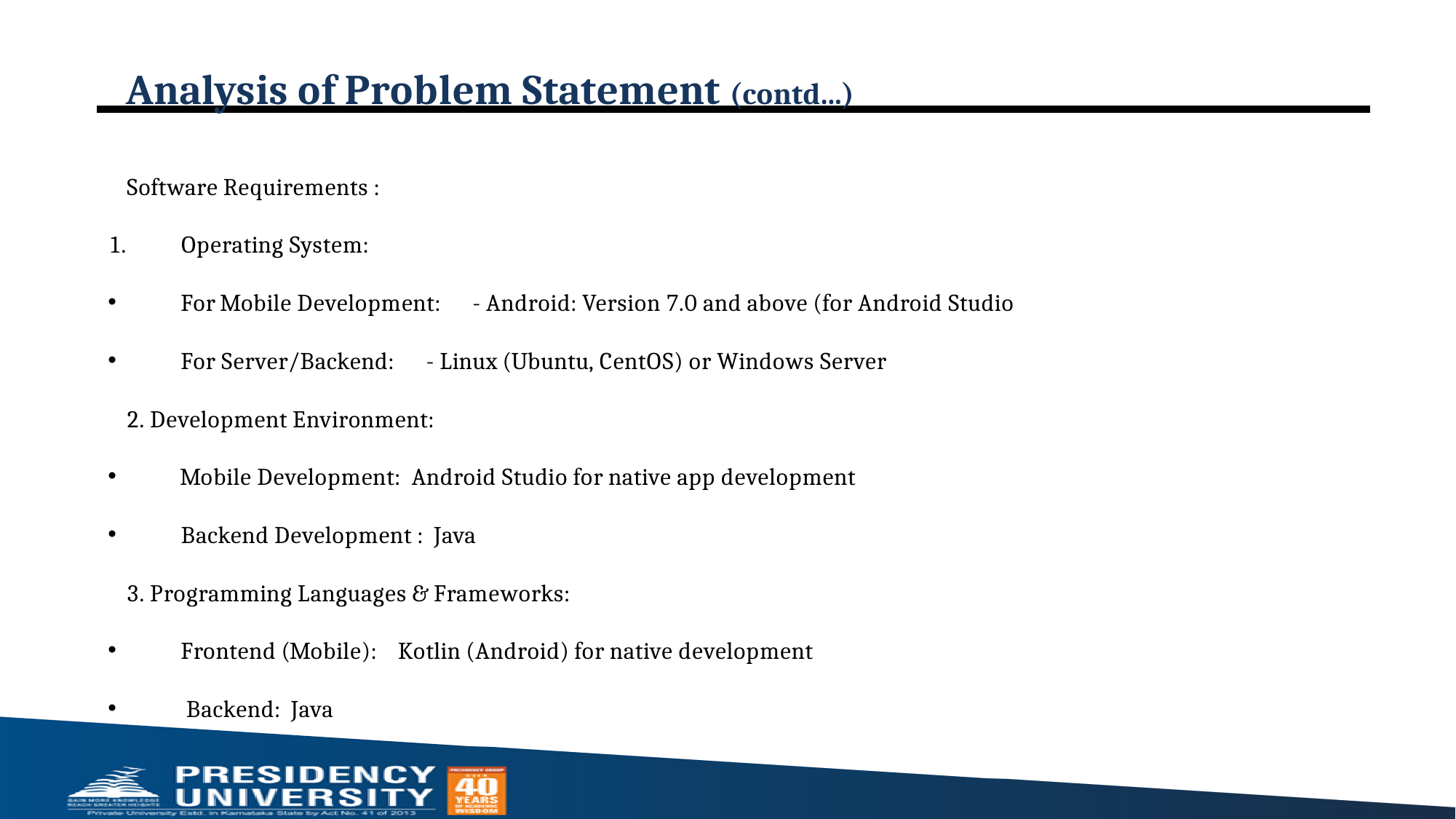

# Analysis of Problem Statement (contd...)
Software Requirements :
Operating System:
For Mobile Development:      - Android: Version 7.0 and above (for Android Studio
For Server/Backend:      - Linux (Ubuntu, CentOS) or Windows Server
2. Development Environment:
Mobile Development:  Android Studio for native app development
Backend Development :  Java
3. Programming Languages & Frameworks:
Frontend (Mobile):    Kotlin (Android) for native development
 Backend:  Java